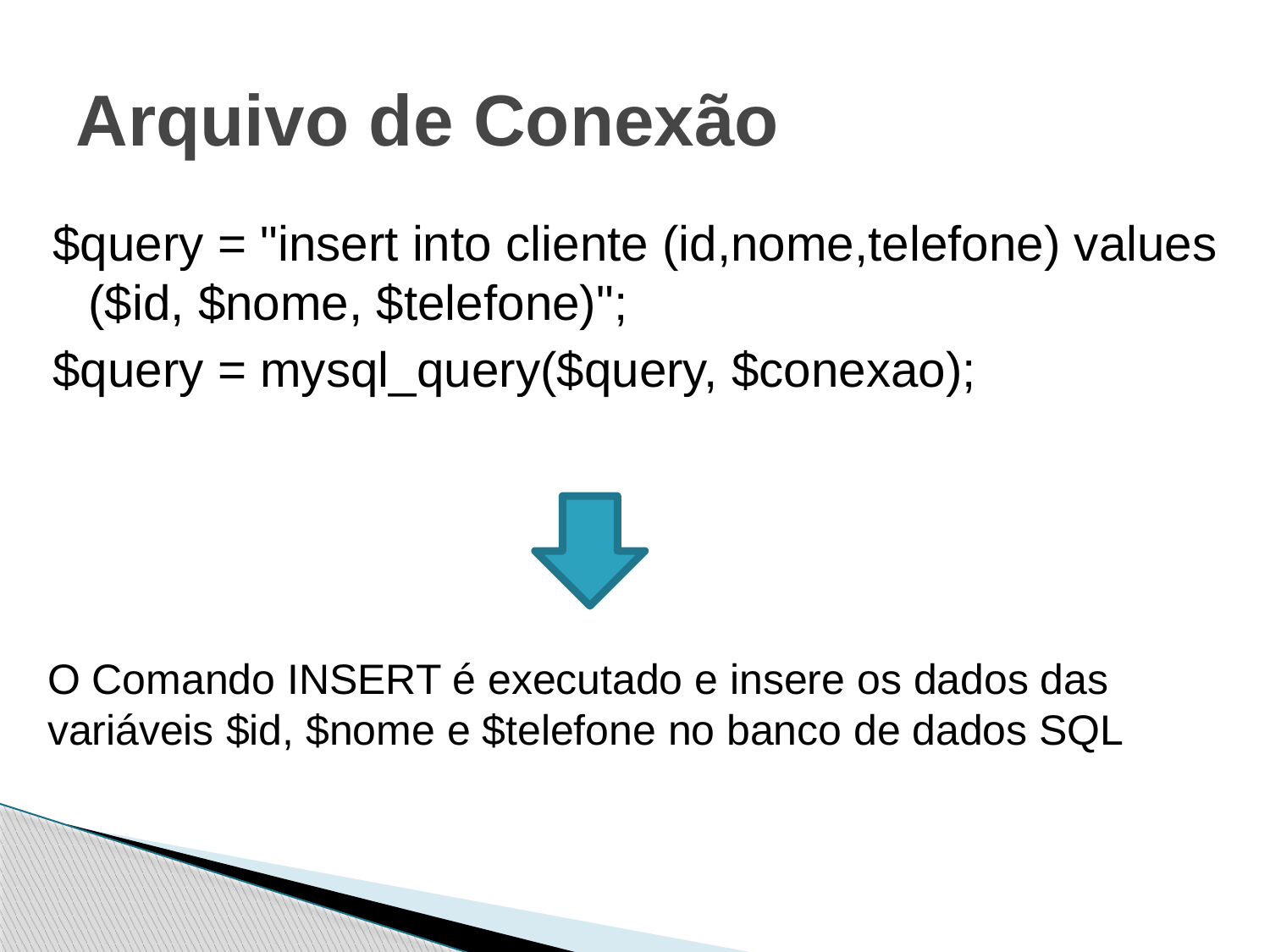

# Arquivo de Conexão
$query = "insert into cliente (id,nome,telefone) values ($id, $nome, $telefone)";
$query = mysql_query($query, $conexao);

O Comando INSERT é executado e insere os dados das variáveis $id, $nome e $telefone no banco de dados SQL